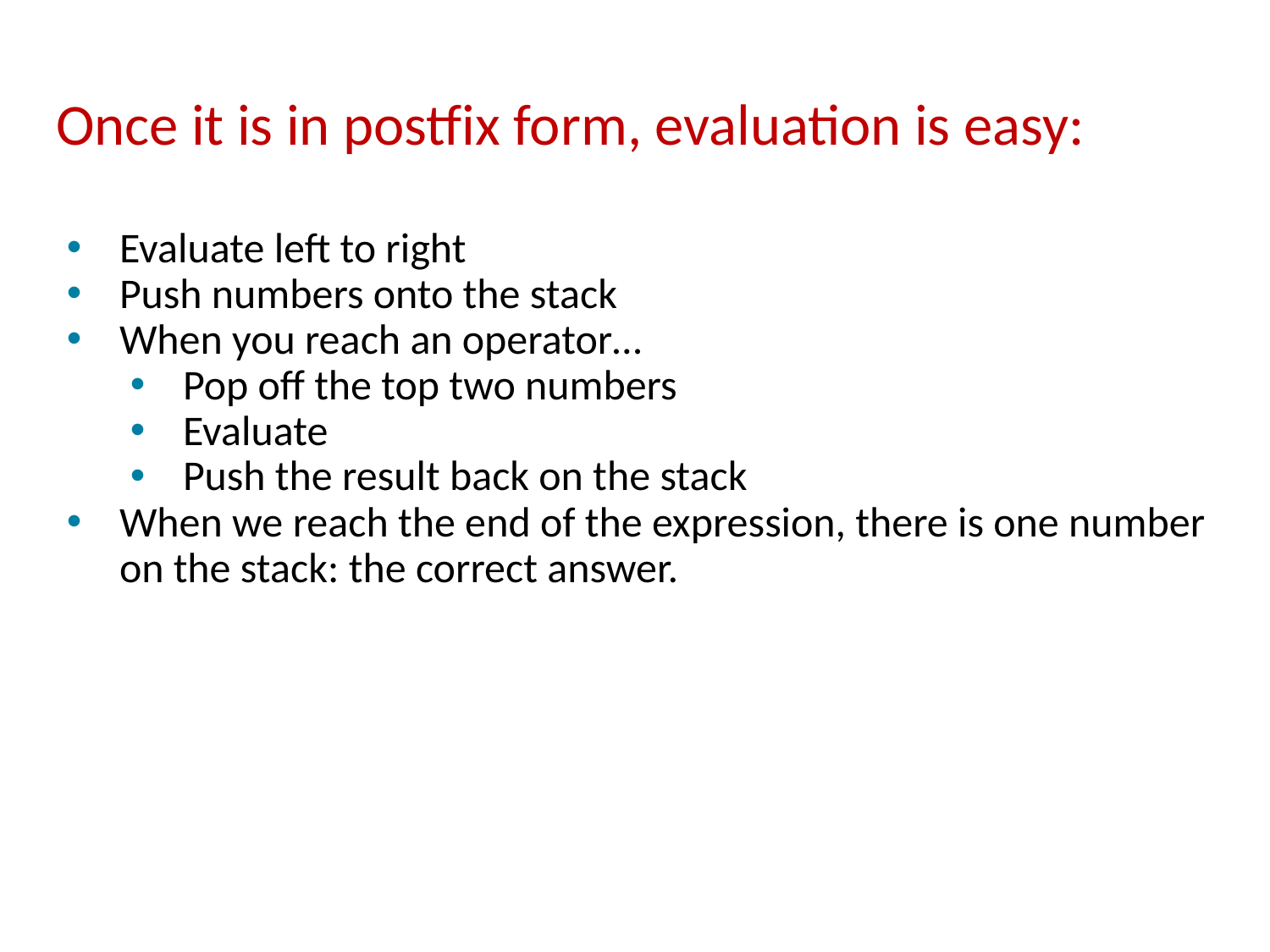

# Once it is in postfix form, evaluation is easy:
Evaluate left to right
Push numbers onto the stack
When you reach an operator…
Pop off the top two numbers
Evaluate
Push the result back on the stack
When we reach the end of the expression, there is one number on the stack: the correct answer.